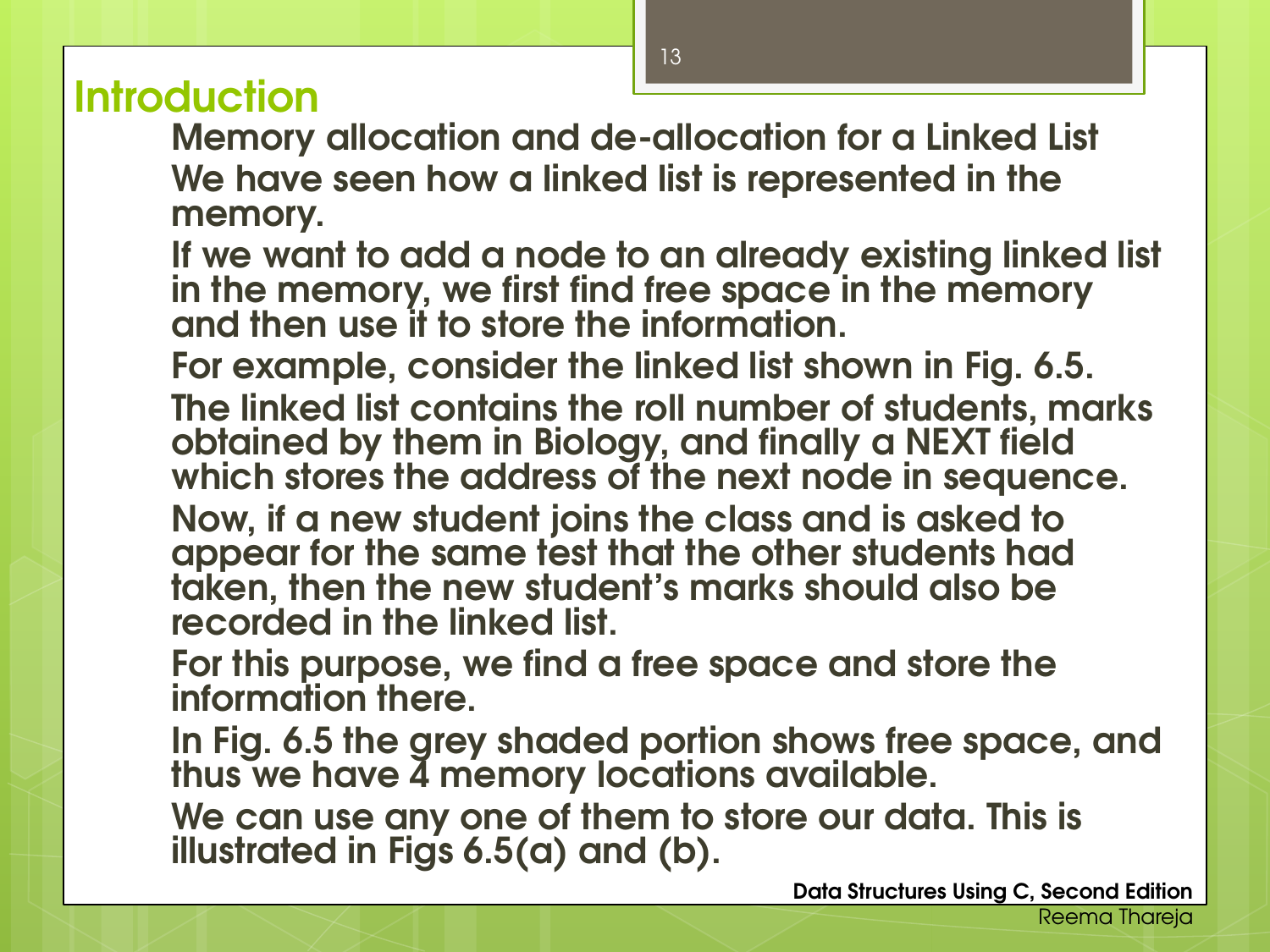

13
Introduction
Memory allocation and de-allocation for a Linked List
We have seen how a linked list is represented in the memory.
If we want to add a node to an already existing linked list in the memory, we first find free space in the memory and then use it to store the information.
For example, consider the linked list shown in Fig. 6.5.
The linked list contains the roll number of students, marks obtained by them in Biology, and finally a NEXT field which stores the address of the next node in sequence.
Now, if a new student joins the class and is asked to appear for the same test that the other students had taken, then the new student’s marks should also be recorded in the linked list.
For this purpose, we find a free space and store the information there.
In Fig. 6.5 the grey shaded portion shows free space, and thus we have 4 memory locations available.
We can use any one of them to store our data. This is illustrated in Figs 6.5(a) and (b).
Data Structures Using C, Second Edition
Reema Thareja